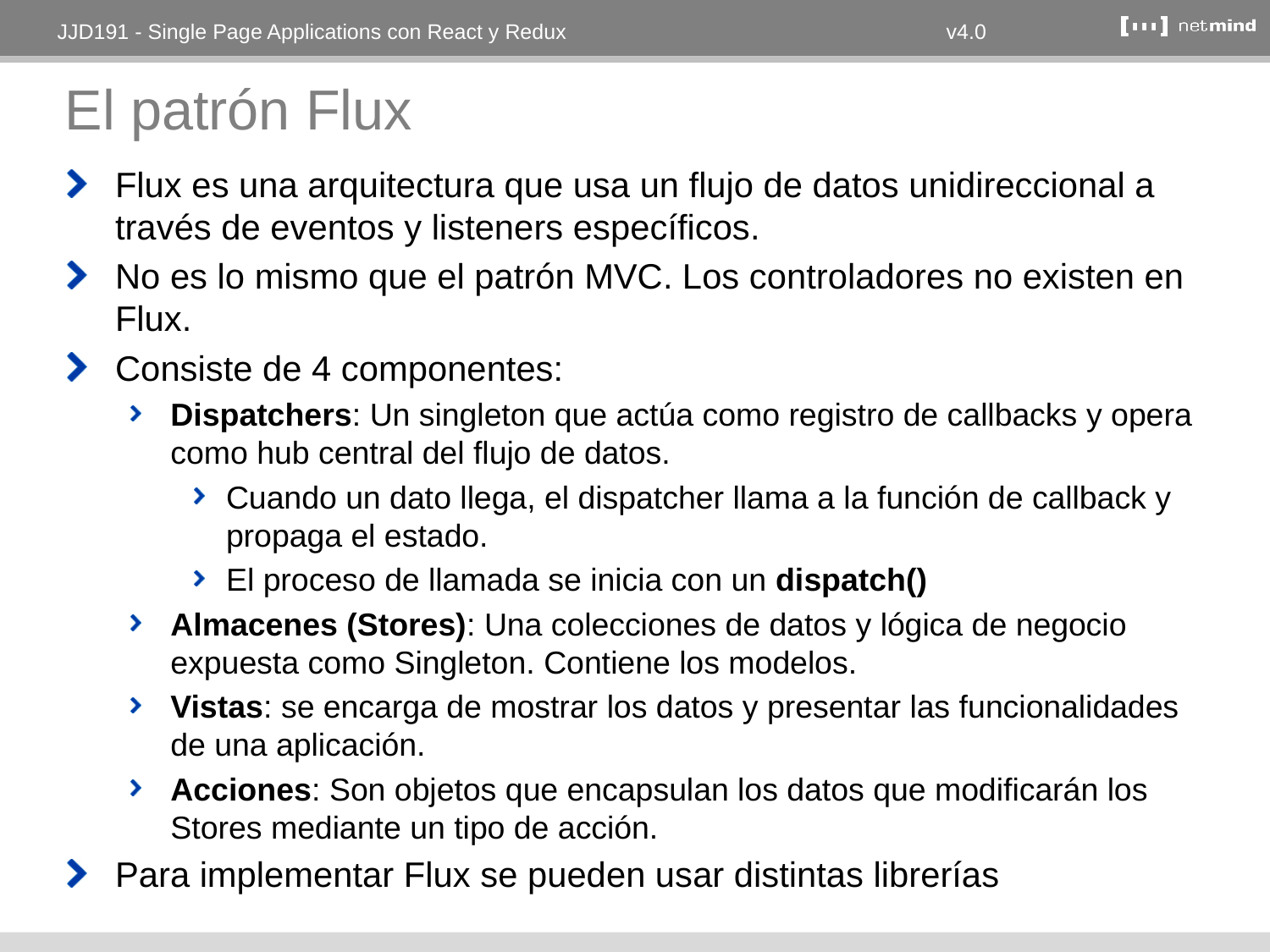

# El patrón Flux
Flux es una arquitectura que usa un flujo de datos unidireccional a través de eventos y listeners específicos.
No es lo mismo que el patrón MVC. Los controladores no existen en Flux.
Consiste de 4 componentes:
Dispatchers: Un singleton que actúa como registro de callbacks y opera como hub central del flujo de datos.
Cuando un dato llega, el dispatcher llama a la función de callback y propaga el estado.
El proceso de llamada se inicia con un dispatch()
Almacenes (Stores): Una colecciones de datos y lógica de negocio expuesta como Singleton. Contiene los modelos.
Vistas: se encarga de mostrar los datos y presentar las funcionalidades de una aplicación.
Acciones: Son objetos que encapsulan los datos que modificarán los Stores mediante un tipo de acción.
Para implementar Flux se pueden usar distintas librerías